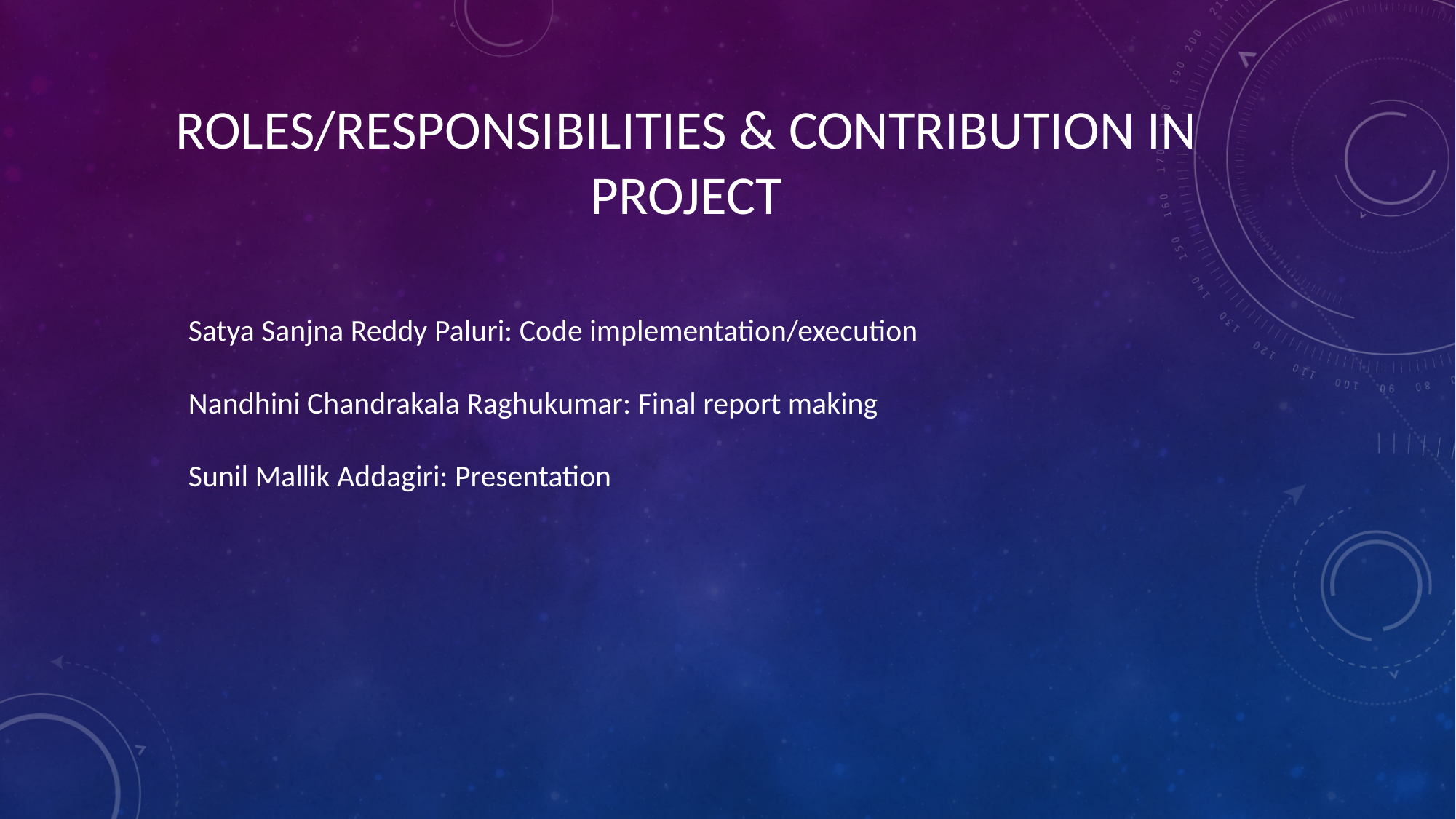

# Roles/responsibilities & contribution in project
Satya Sanjna Reddy Paluri: Code implementation/execution

Nandhini Chandrakala Raghukumar: Final report making

Sunil Mallik Addagiri: Presentation